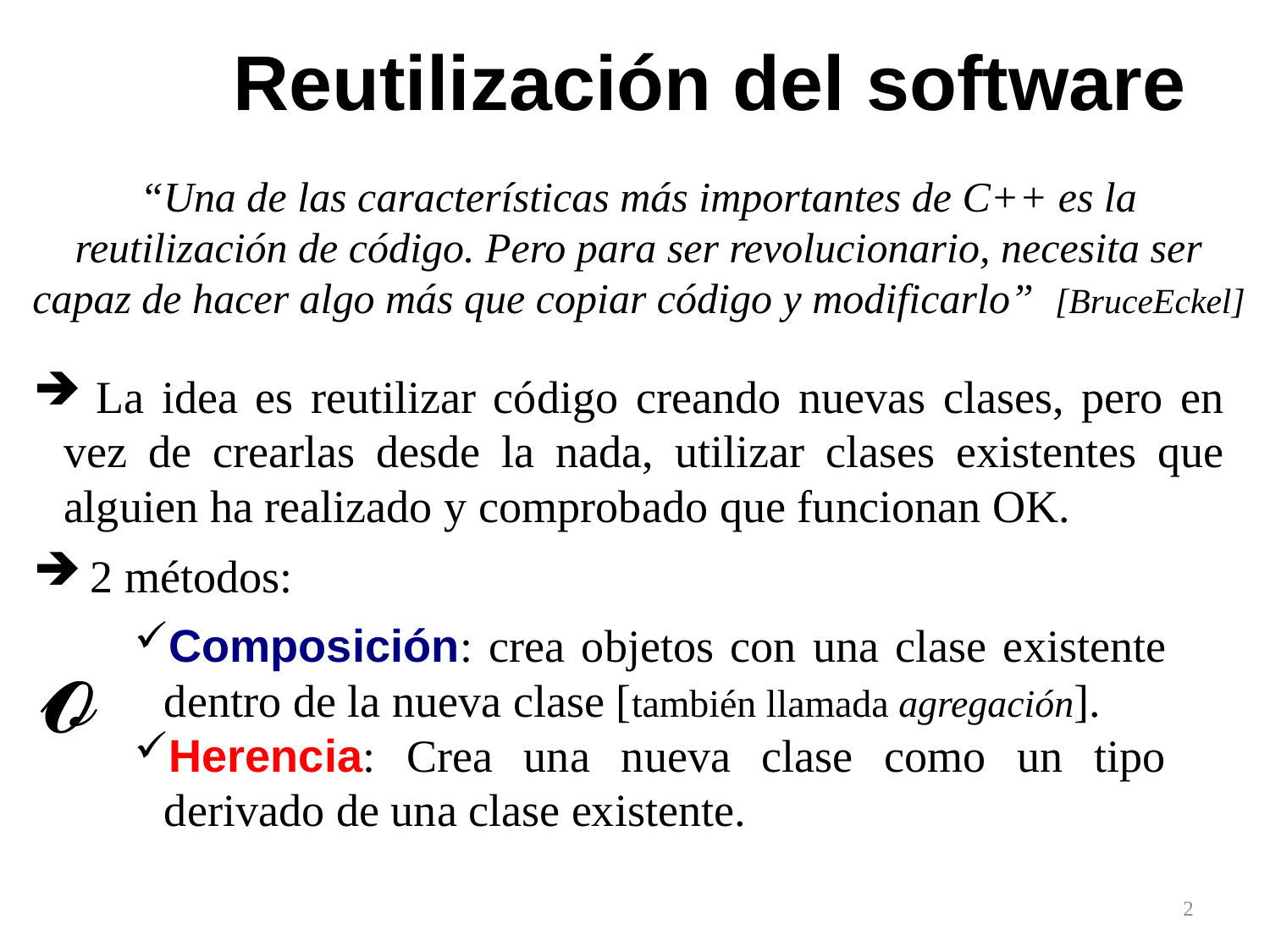

# Reutilización del software
“Una de las características más importantes de C++ es la reutilización de código. Pero para ser revolucionario, necesita ser capaz de hacer algo más que copiar código y modificarlo”  [BruceEckel]
 La idea es reutilizar código creando nuevas clases, pero en vez de crearlas desde la nada, utilizar clases existentes que alguien ha realizado y comprobado que funcionan OK.
 2 métodos:
ℴ
Composición: crea objetos con una clase existente dentro de la nueva clase [también llamada agregación].
Herencia: Crea una nueva clase como un tipo derivado de una clase existente.
2